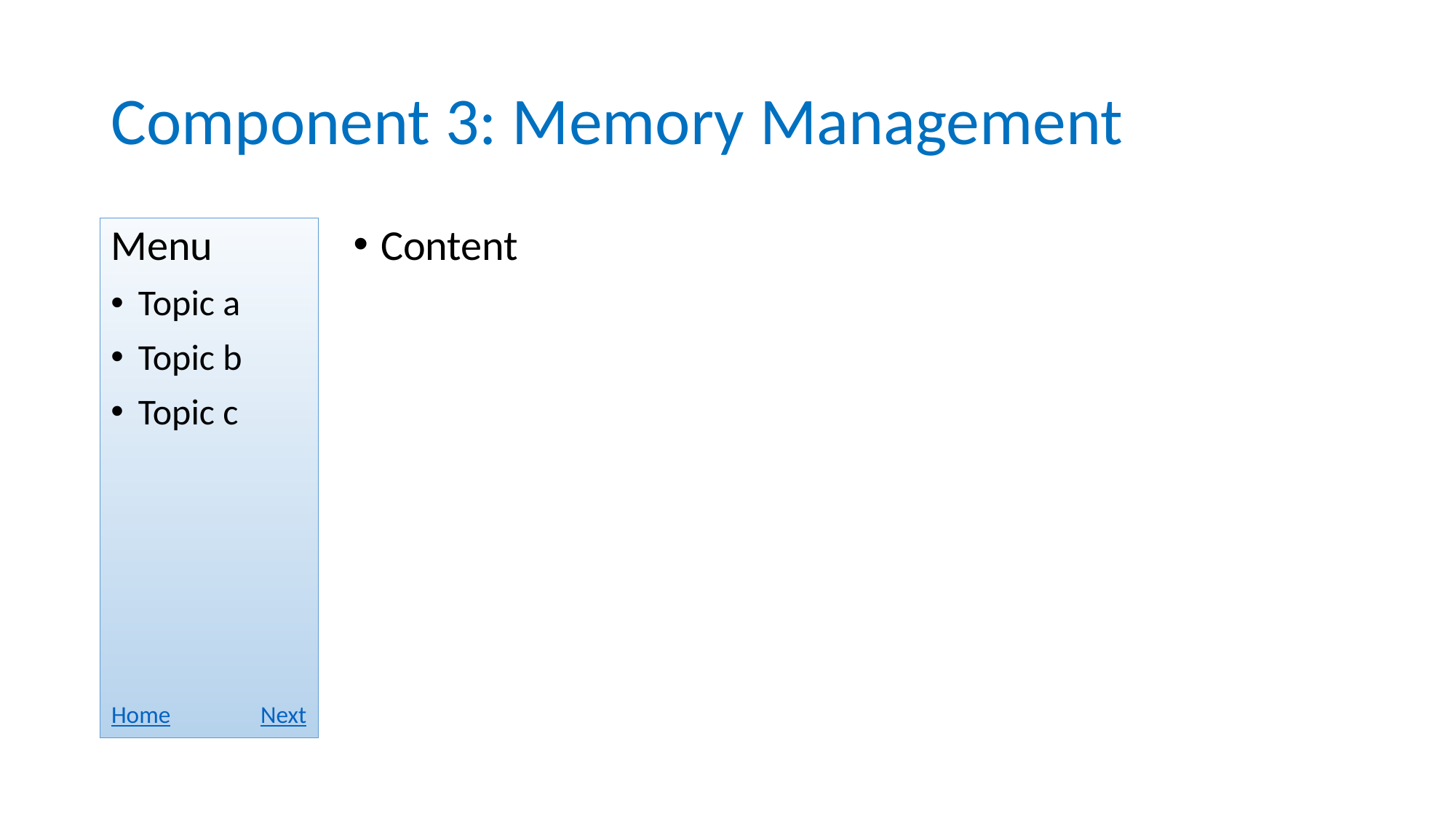

# Component 3: Memory Management
Menu
Topic a
Topic b
Topic c
Content
Home
Next